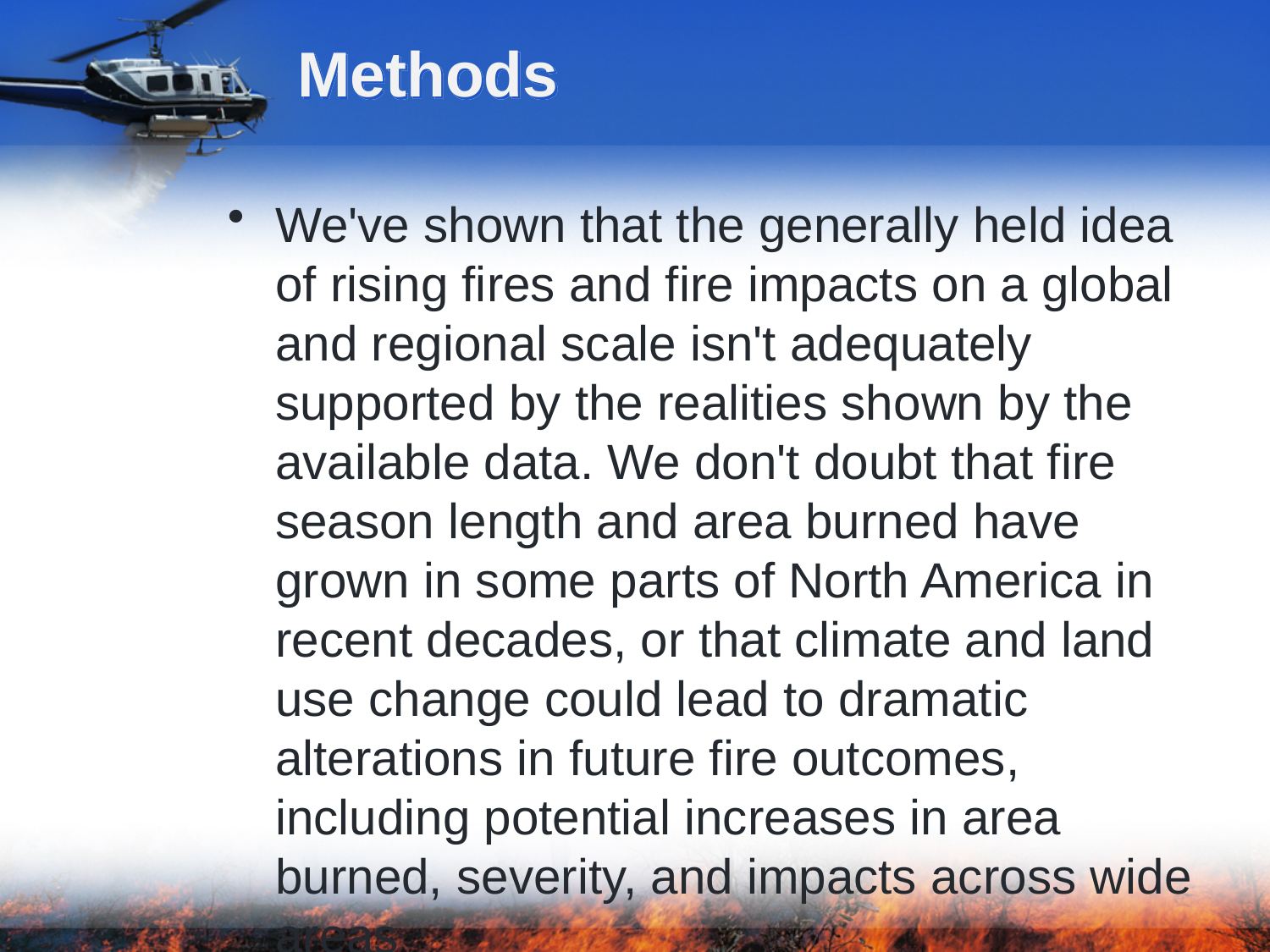

# Methods
We've shown that the generally held idea of rising fires and fire impacts on a global and regional scale isn't adequately supported by the realities shown by the available data. We don't doubt that fire season length and area burned have grown in some parts of North America in recent decades, or that climate and land use change could lead to dramatic alterations in future fire outcomes, including potential increases in area burned, severity, and impacts across wide areas